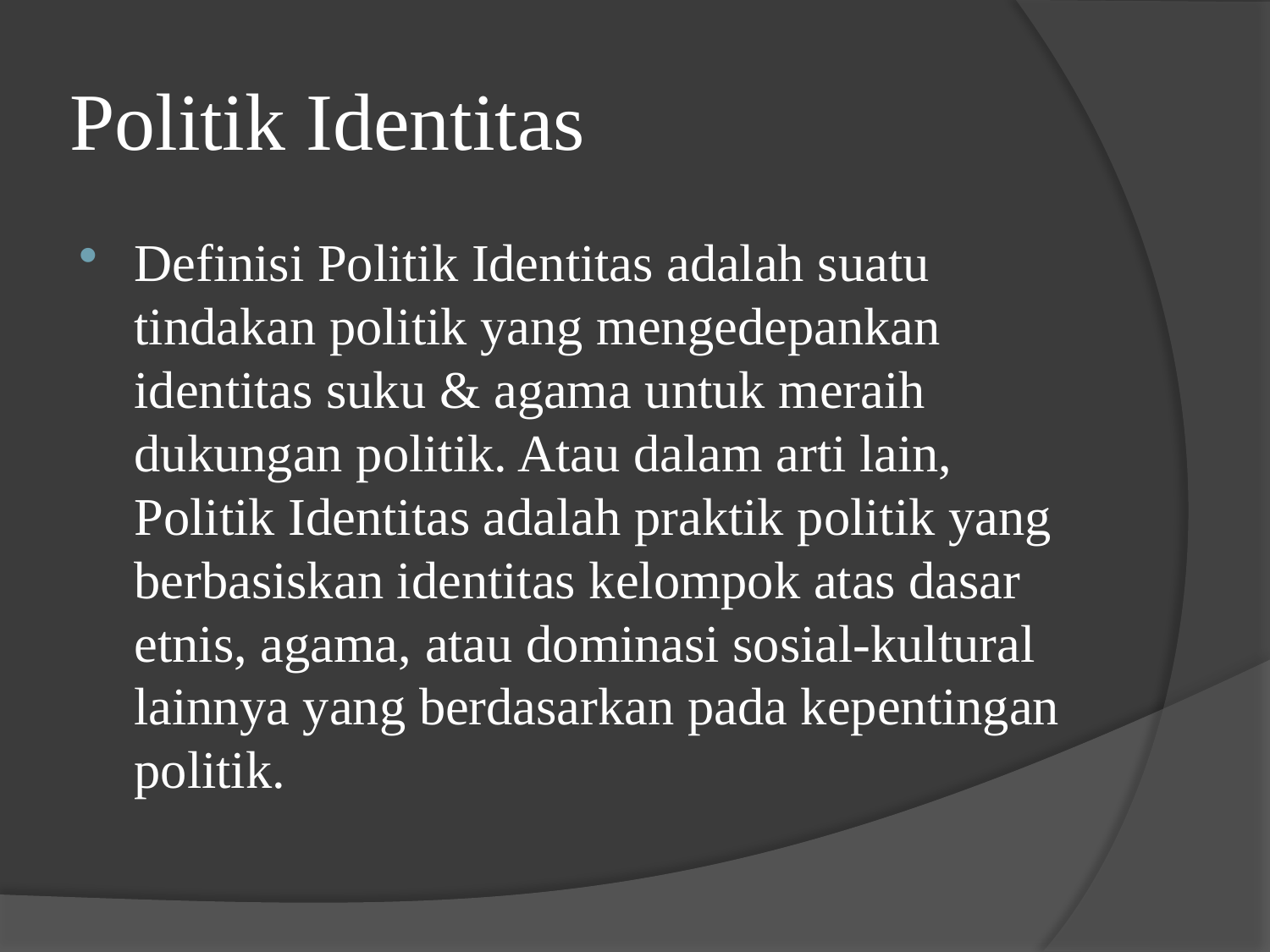

# Politik Identitas
Definisi Politik Identitas adalah suatu tindakan politik yang mengedepankan identitas suku & agama untuk meraih dukungan politik. Atau dalam arti lain, Politik Identitas adalah praktik politik yang berbasiskan identitas kelompok atas dasar etnis, agama, atau dominasi sosial-kultural lainnya yang berdasarkan pada kepentingan politik.